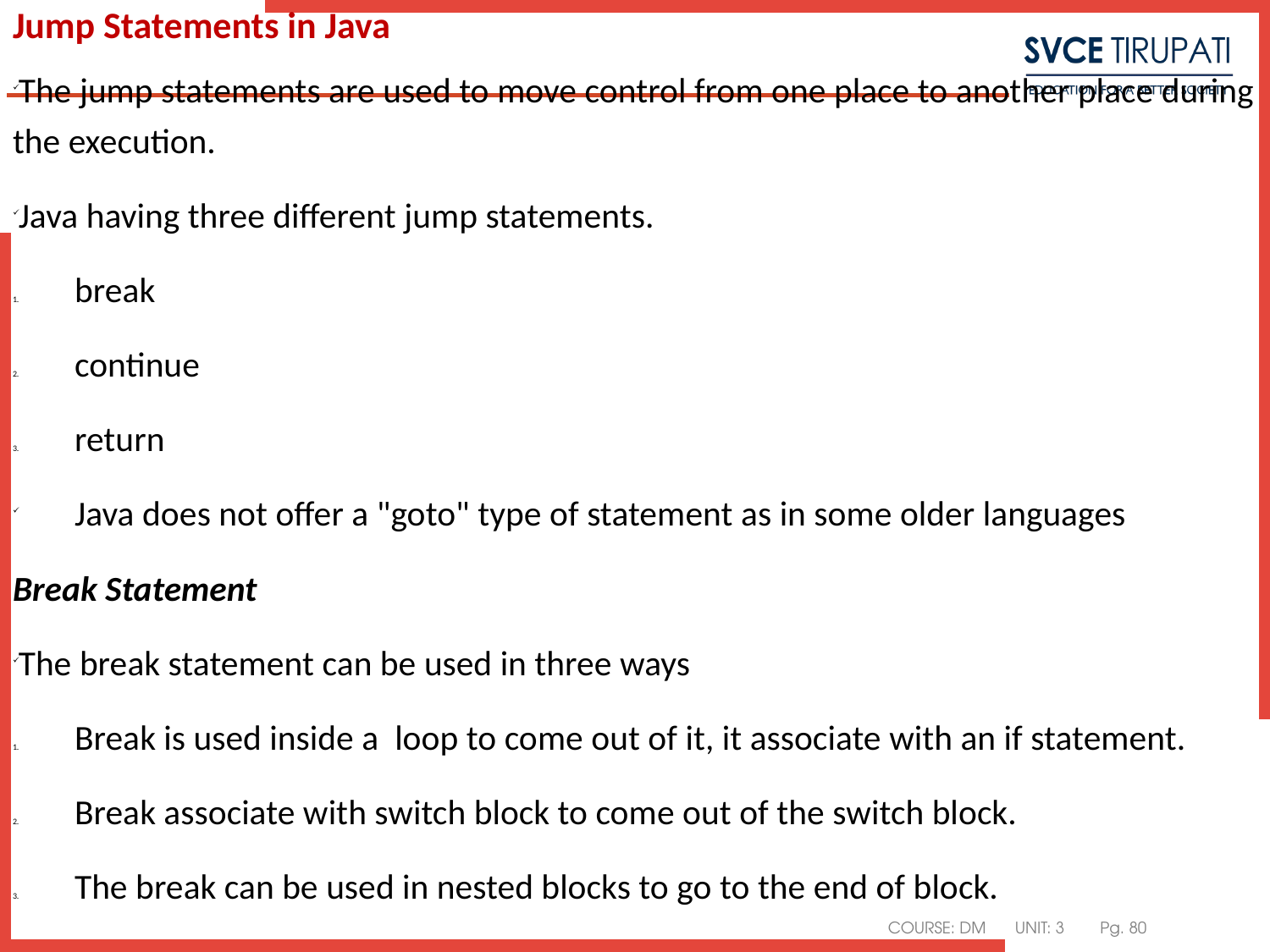

# Jump Statements in Java
The jump statements are used to move control from one place to another place during the execution.
Java having three different jump statements.
break
continue
return
Java does not offer a "goto" type of statement as in some older languages
Break Statement
The break statement can be used in three ways
Break is used inside a  loop to come out of it, it associate with an if statement.
Break associate with switch block to come out of the switch block.
The break can be used in nested blocks to go to the end of block.